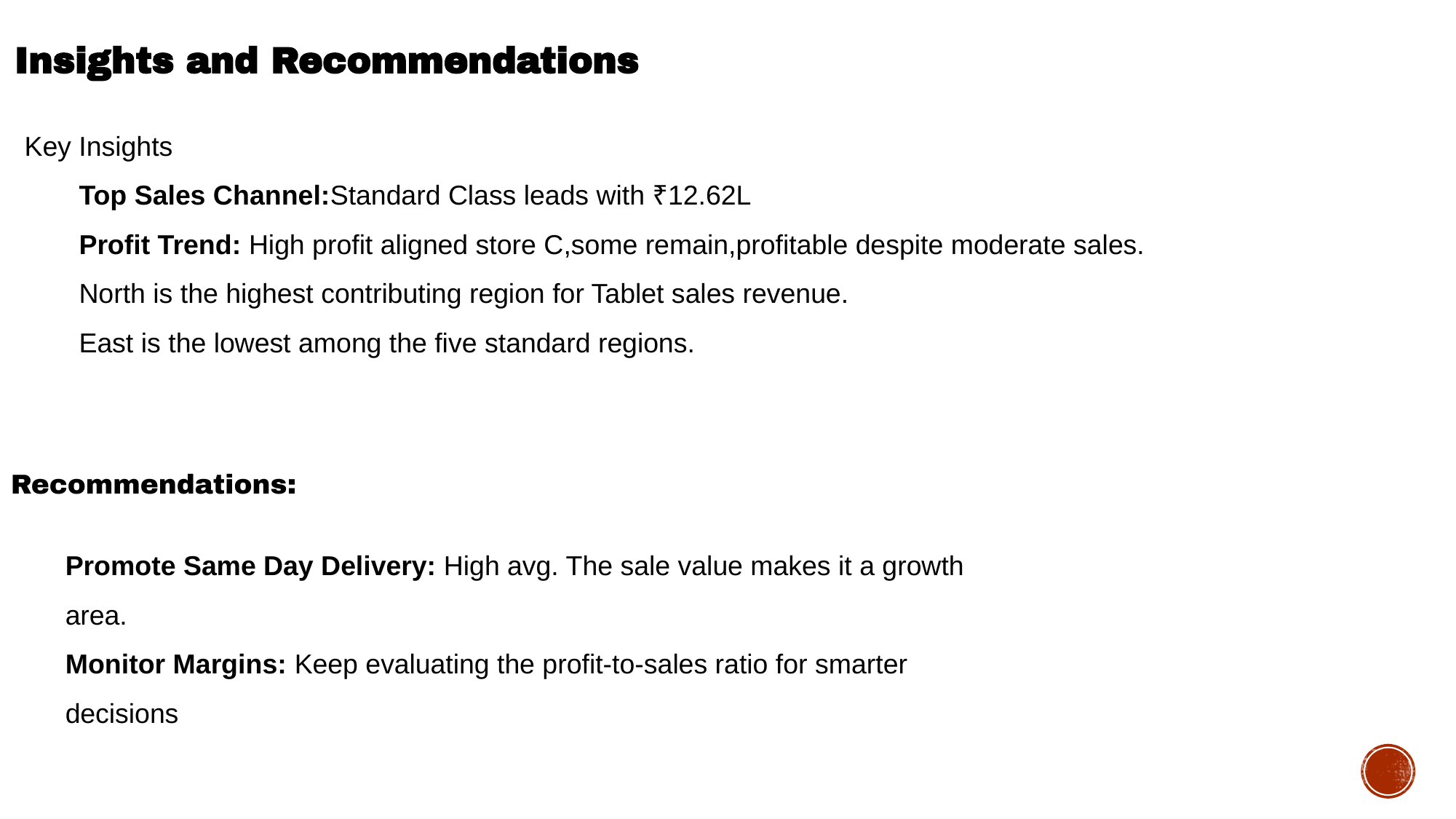

Insights and Recommendations
Key Insights
Top Sales Channel:Standard Class leads with ₹12.62L
Profit Trend: High profit aligned store C,some remain,profitable despite moderate sales.
North is the highest contributing region for Tablet sales revenue.
East is the lowest among the five standard regions.

Recommendations:

Promote Same Day Delivery: High avg. The sale value makes it a growth
area.
Monitor Margins: Keep evaluating the profit-to-sales ratio for smarter
decisions